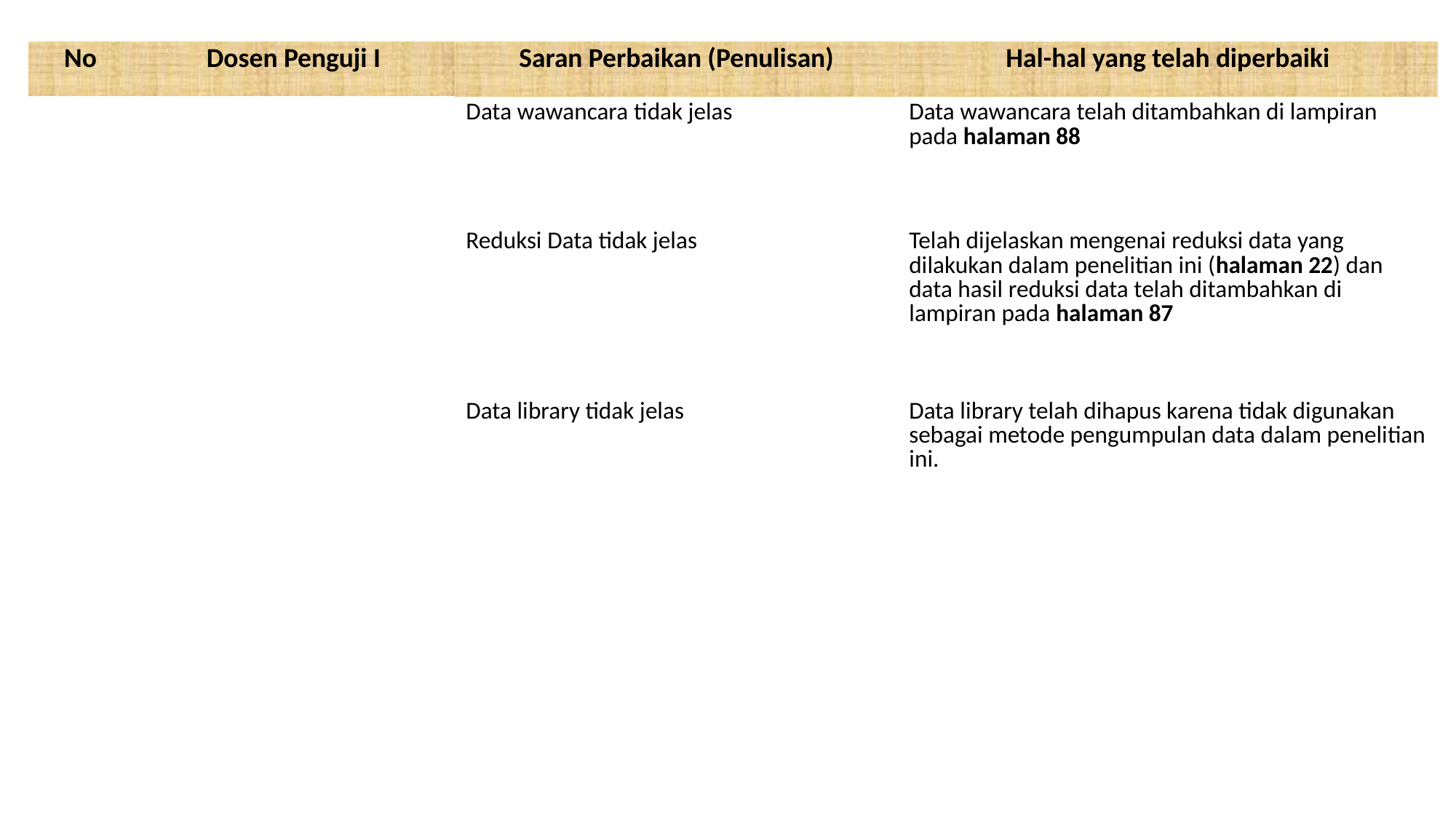

| No | Dosen Penguji I | Saran Perbaikan (Penulisan) | Hal-hal yang telah diperbaiki |
| --- | --- | --- | --- |
|  |  | Data wawancara tidak jelas | Data wawancara telah ditambahkan di lampiran pada halaman 88 |
|  |  | Reduksi Data tidak jelas | Telah dijelaskan mengenai reduksi data yang dilakukan dalam penelitian ini (halaman 22) dan data hasil reduksi data telah ditambahkan di lampiran pada halaman 87 |
|  |  | Data library tidak jelas | Data library telah dihapus karena tidak digunakan sebagai metode pengumpulan data dalam penelitian ini. |